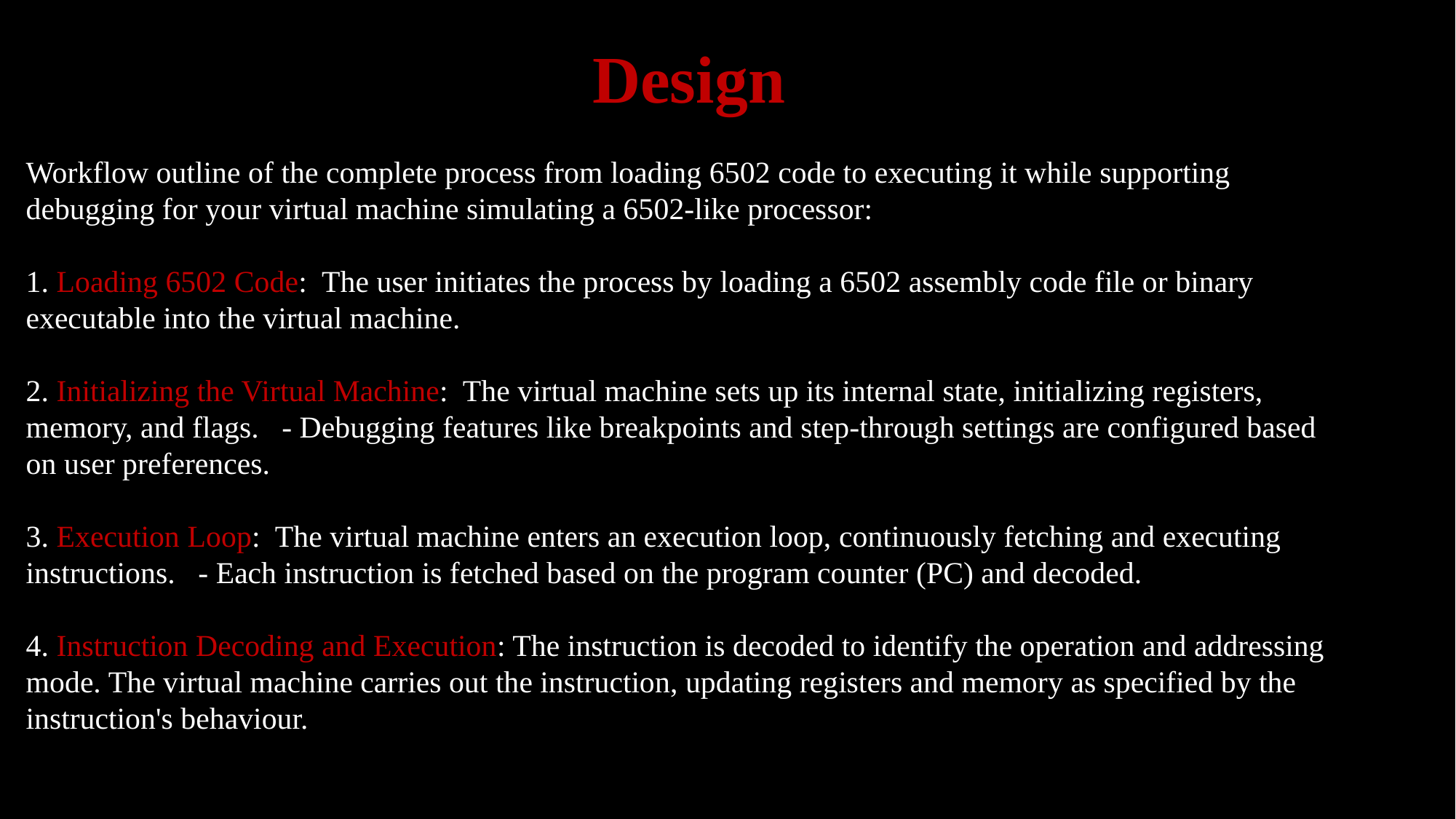

Design

Workflow outline of the complete process from loading 6502 code to executing it while supporting debugging for your virtual machine simulating a 6502-like processor:

1. Loading 6502 Code:  The user initiates the process by loading a 6502 assembly code file or binary executable into the virtual machine.

2. Initializing the Virtual Machine:  The virtual machine sets up its internal state, initializing registers, memory, and flags.   - Debugging features like breakpoints and step-through settings are configured based on user preferences.

3. Execution Loop:  The virtual machine enters an execution loop, continuously fetching and executing instructions.   - Each instruction is fetched based on the program counter (PC) and decoded.

4. Instruction Decoding and Execution: The instruction is decoded to identify the operation and addressing mode. The virtual machine carries out the instruction, updating registers and memory as specified by the instruction's behaviour.